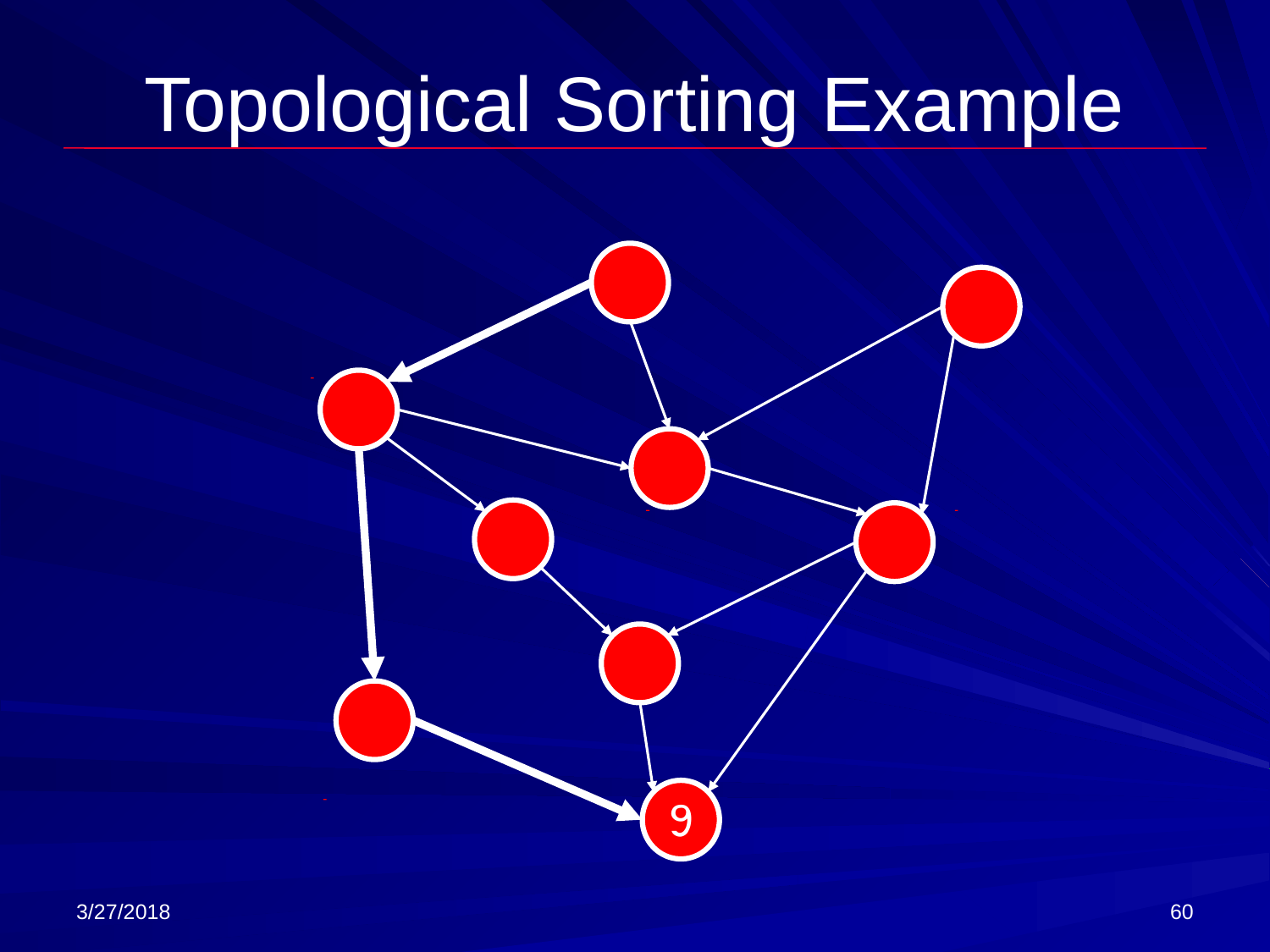

# Topological Sorting Example

9

3/27/2018
60